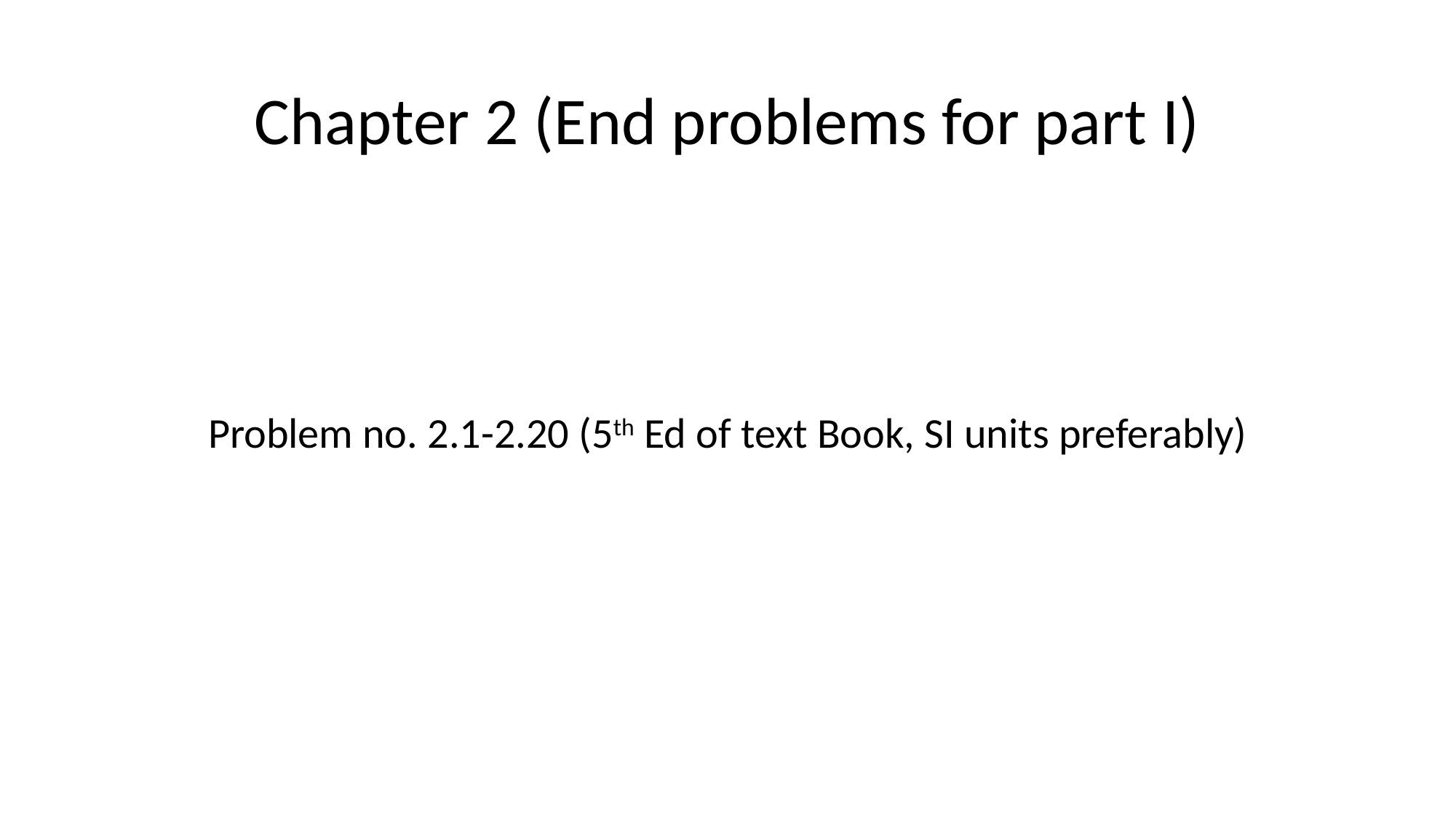

# Chapter 2 (End problems for part I)

Problem no. 2.1-2.20 (5th Ed of text Book, SI units preferably)